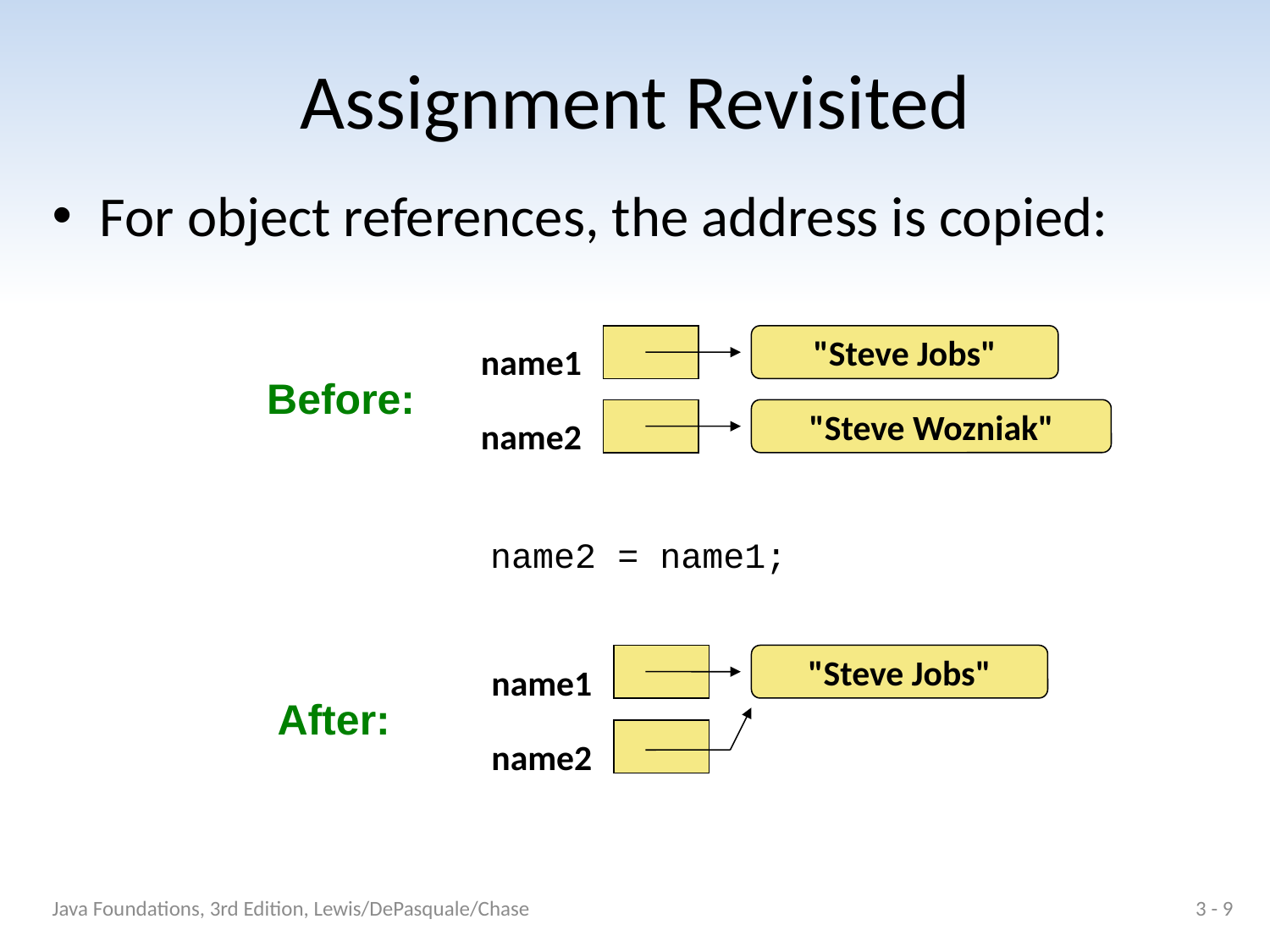

# Assignment Revisited
For object references, the address is copied:

"Steve Jobs"
name1

Before:

"Steve Wozniak"
name2

name2 = name1;

"Steve Jobs"
name1

After:

name2

Java Foundations, 3rd Edition, Lewis/DePasquale/Chase
3 - 9